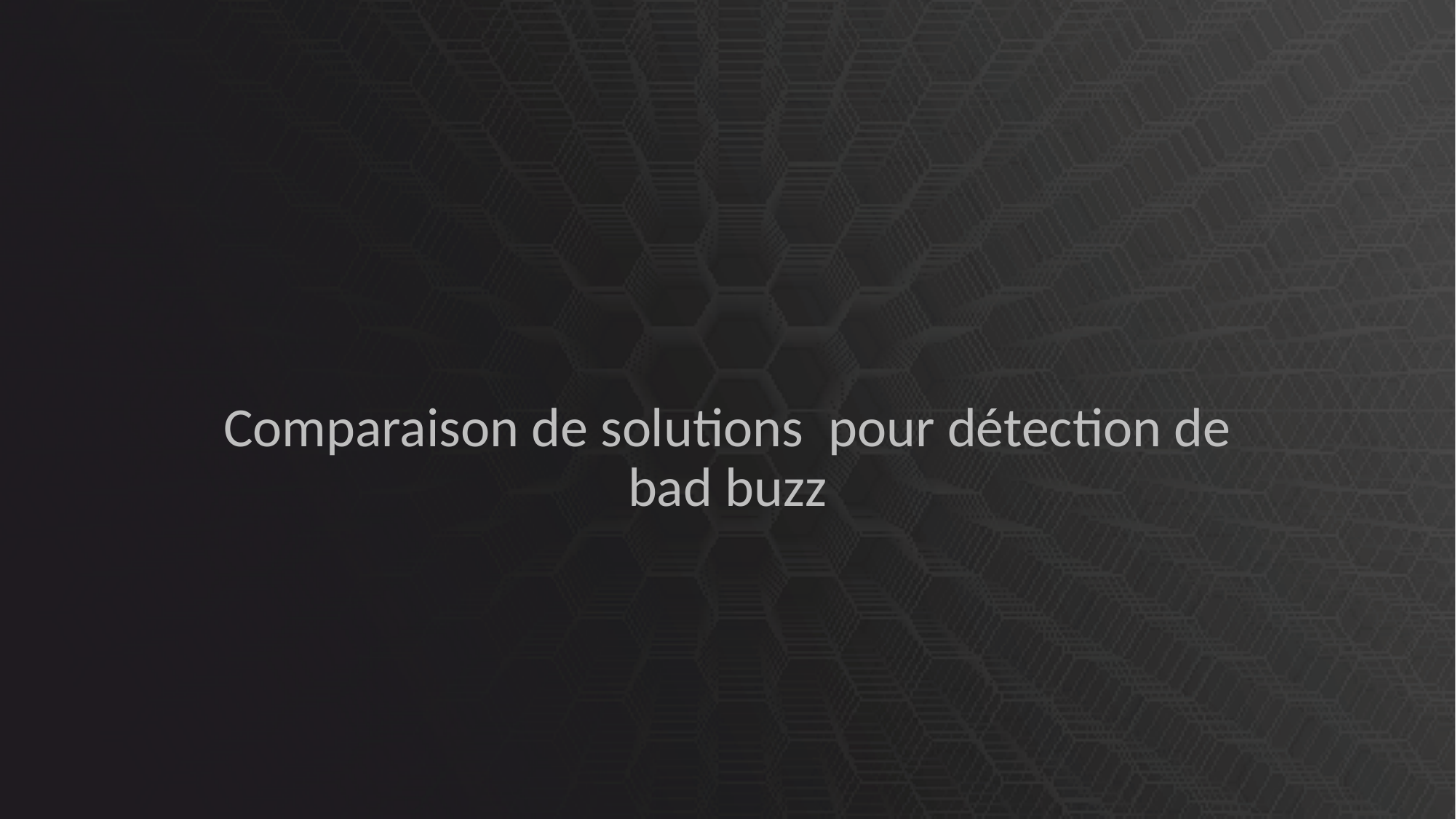

# Comparaison de solutions  pour détection de bad buzz